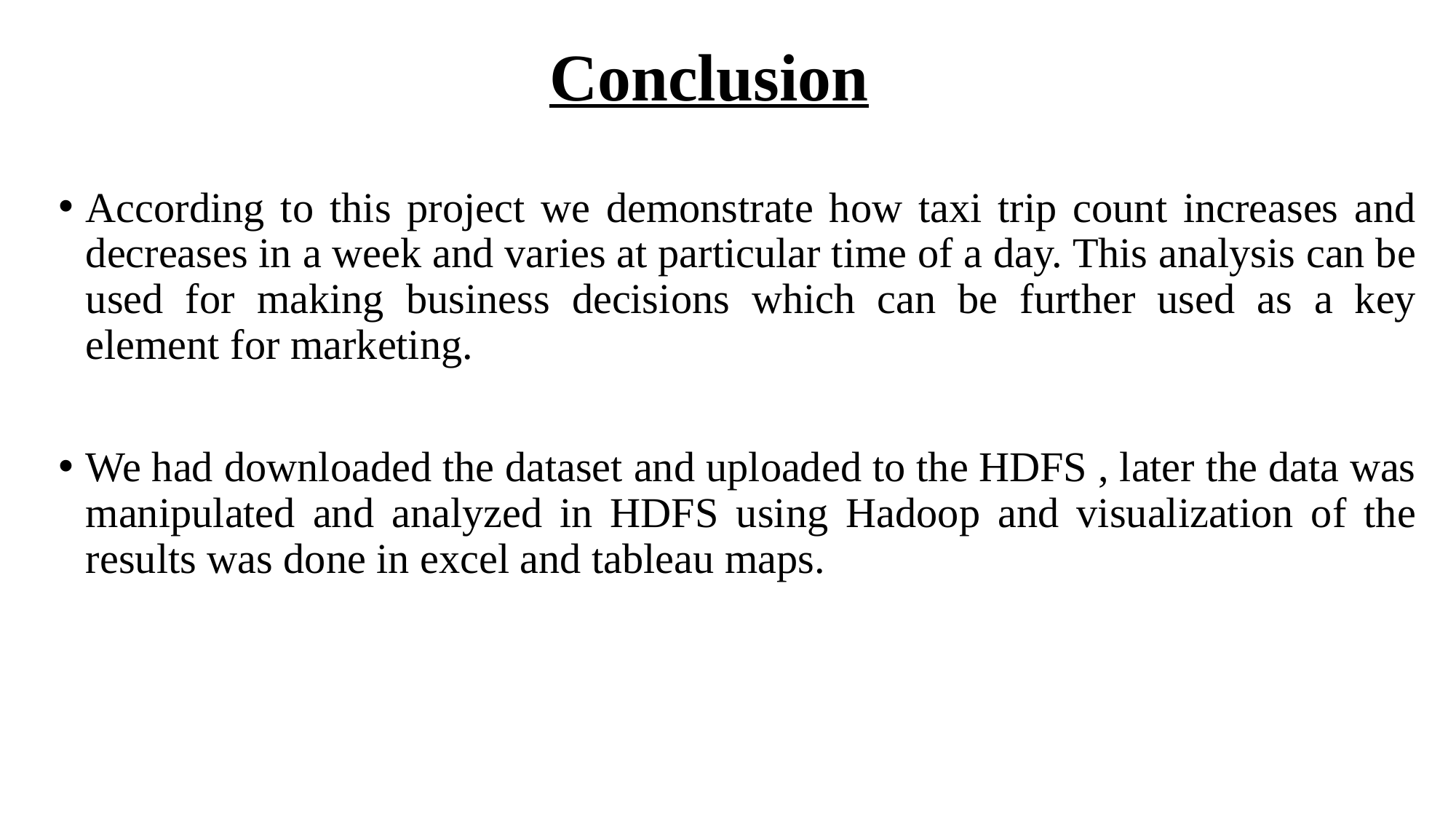

# Conclusion
According to this project we demonstrate how taxi trip count increases and decreases in a week and varies at particular time of a day. This analysis can be used for making business decisions which can be further used as a key element for marketing.

We had downloaded the dataset and uploaded to the HDFS , later the data was manipulated and analyzed in HDFS using Hadoop and visualization of the results was done in excel and tableau maps.